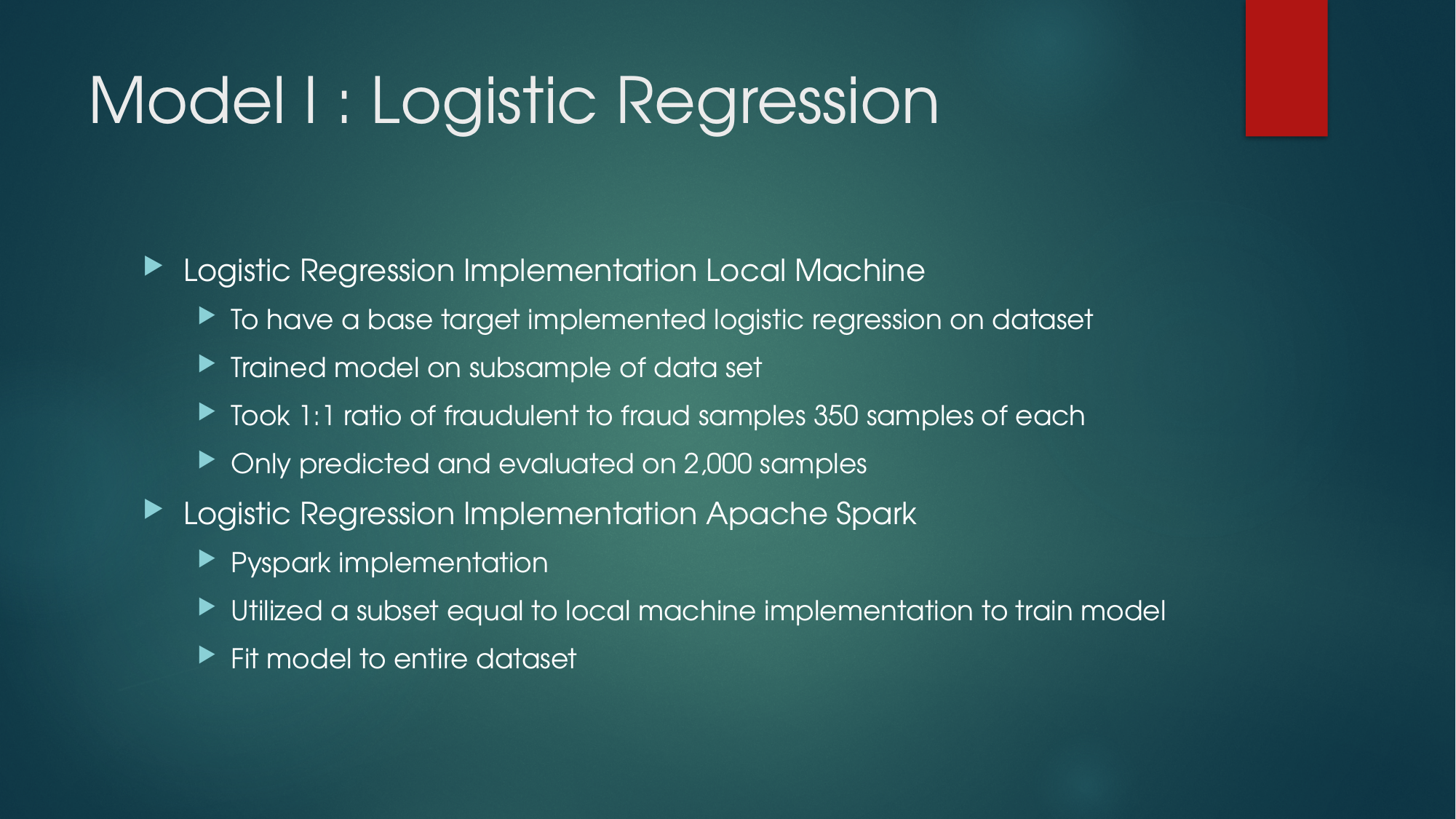

# Model I : Logistic Regression
Logistic Regression Implementation Local Machine
To have a base target implemented logistic regression on dataset
Trained model on subsample of data set
Took 1:1 ratio of fraudulent to fraud samples 350 samples of each
Only predicted and evaluated on 2,000 samples
Logistic Regression Implementation Apache Spark
Pyspark implementation
Utilized a subset equal to local machine implementation to train model
Fit model to entire dataset